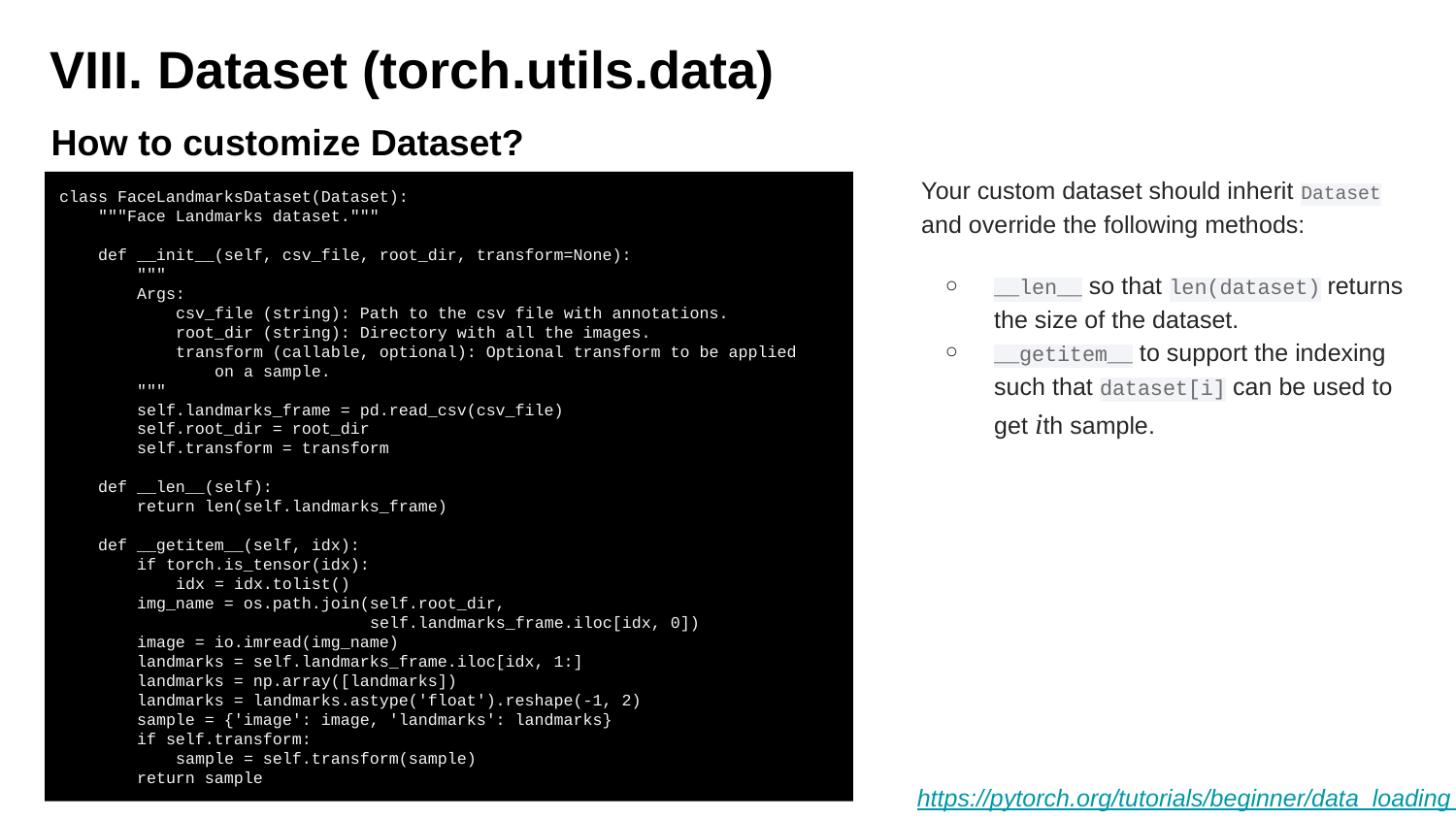

VIII. Dataset (torch.utils.data)
How to customize Dataset?
Your custom dataset should inherit Dataset and override the following methods:
__len__ so that len(dataset) returns the size of the dataset.
__getitem__ to support the indexing such that dataset[i] can be used to get ith sample.
class FaceLandmarksDataset(Dataset):
    """Face Landmarks dataset."""

    def __init__(self, csv_file, root_dir, transform=None):
        """
        Args:
            csv_file (string): Path to the csv file with annotations.
            root_dir (string): Directory with all the images.
            transform (callable, optional): Optional transform to be applied
                on a sample.
        """
        self.landmarks_frame = pd.read_csv(csv_file)
        self.root_dir = root_dir
        self.transform = transform

    def __len__(self):
        return len(self.landmarks_frame)

    def __getitem__(self, idx):
        if torch.is_tensor(idx):
            idx = idx.tolist()
        img_name = os.path.join(self.root_dir,
                                self.landmarks_frame.iloc[idx, 0])
        image = io.imread(img_name)
        landmarks = self.landmarks_frame.iloc[idx, 1:]
        landmarks = np.array([landmarks])
        landmarks = landmarks.astype('float').reshape(-1, 2)
        sample = {'image': image, 'landmarks': landmarks}
        if self.transform:
            sample = self.transform(sample)
        return sample
https://pytorch.org/tutorials/beginner/data_loading_tutorial.html